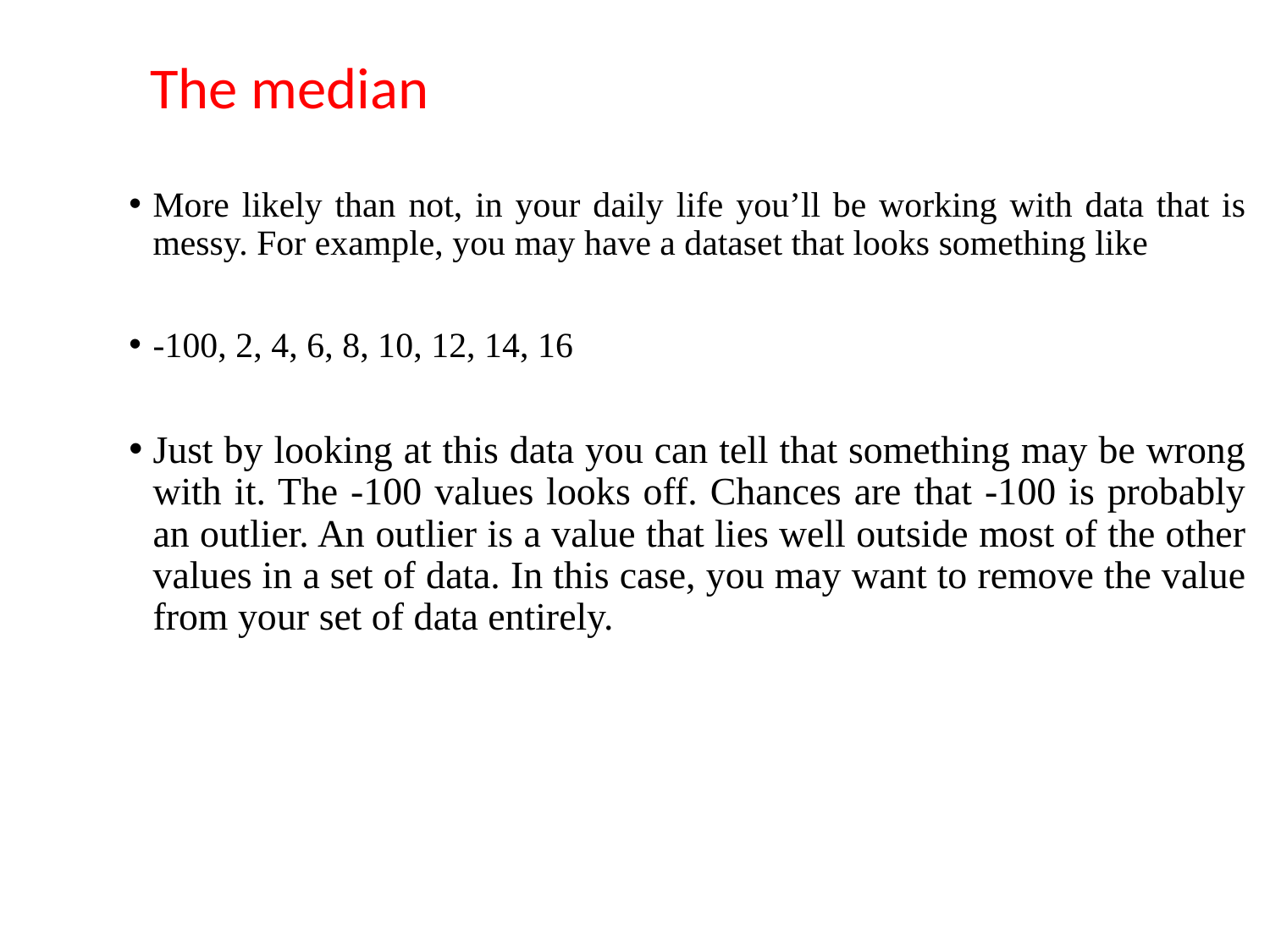

# The median
More likely than not, in your daily life you’ll be working with data that is messy. For example, you may have a dataset that looks something like

-100, 2, 4, 6, 8, 10, 12, 14, 16

Just by looking at this data you can tell that something may be wrong with it. The -100 values looks off. Chances are that -100 is probably an outlier. An outlier is a value that lies well outside most of the other values in a set of data. In this case, you may want to remove the value from your set of data entirely.